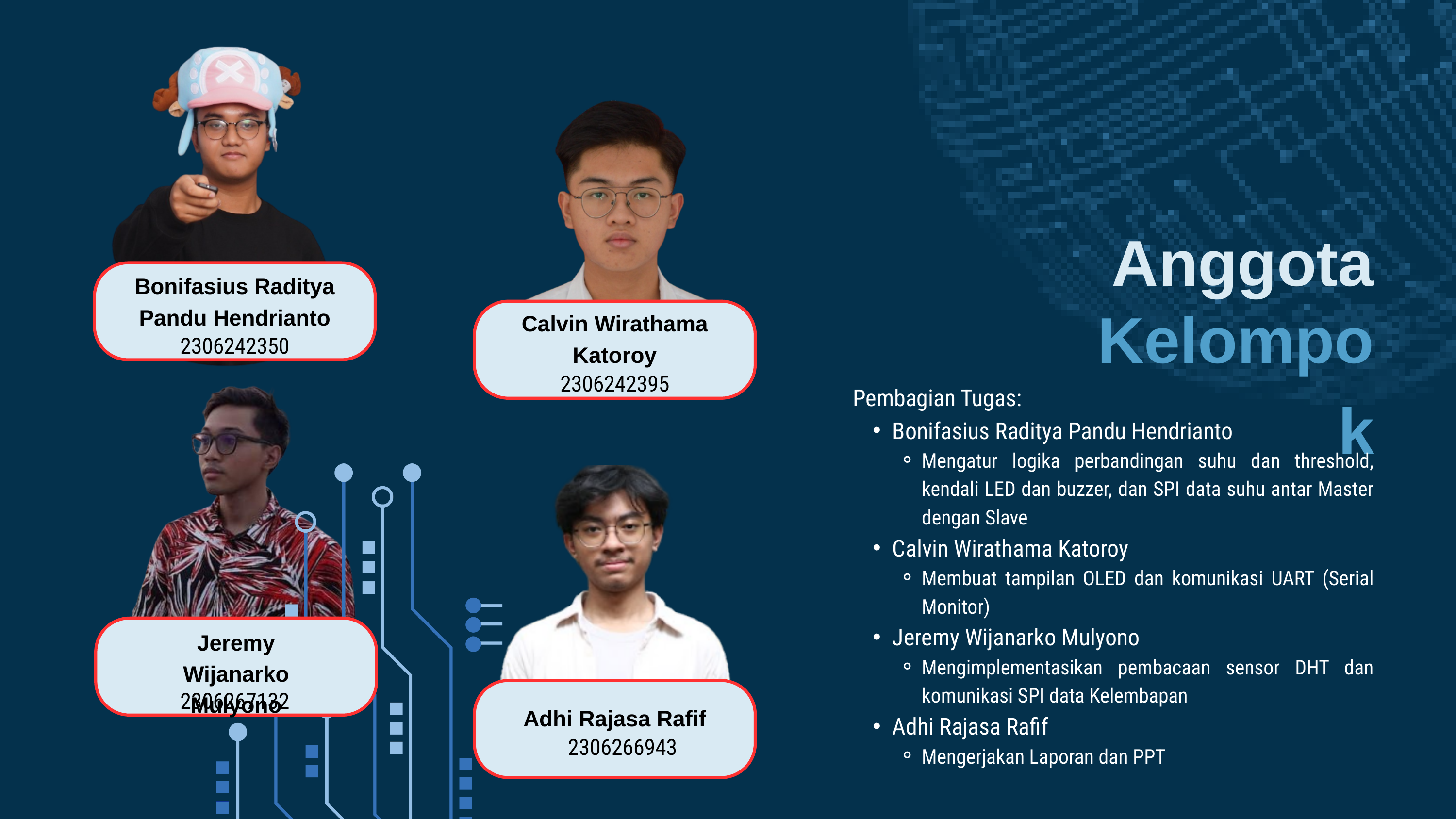

Anggota

Bonifasius Raditya Pandu Hendrianto
Kelompok

Calvin Wirathama Katoroy
2306242350
2306242395

Pembagian Tugas:
Bonifasius Raditya Pandu Hendrianto
Mengatur logika perbandingan suhu dan threshold, kendali LED dan buzzer, dan SPI data suhu antar Master dengan Slave
Calvin Wirathama Katoroy
Membuat tampilan OLED dan komunikasi UART (Serial Monitor)
Jeremy Wijanarko Mulyono
Mengimplementasikan pembacaan sensor DHT dan komunikasi SPI data Kelembapan
Adhi Rajasa Rafif
Mengerjakan Laporan dan PPT

Jeremy Wijanarko Mulyono

2306267132
Adhi Rajasa Rafif
2306266943